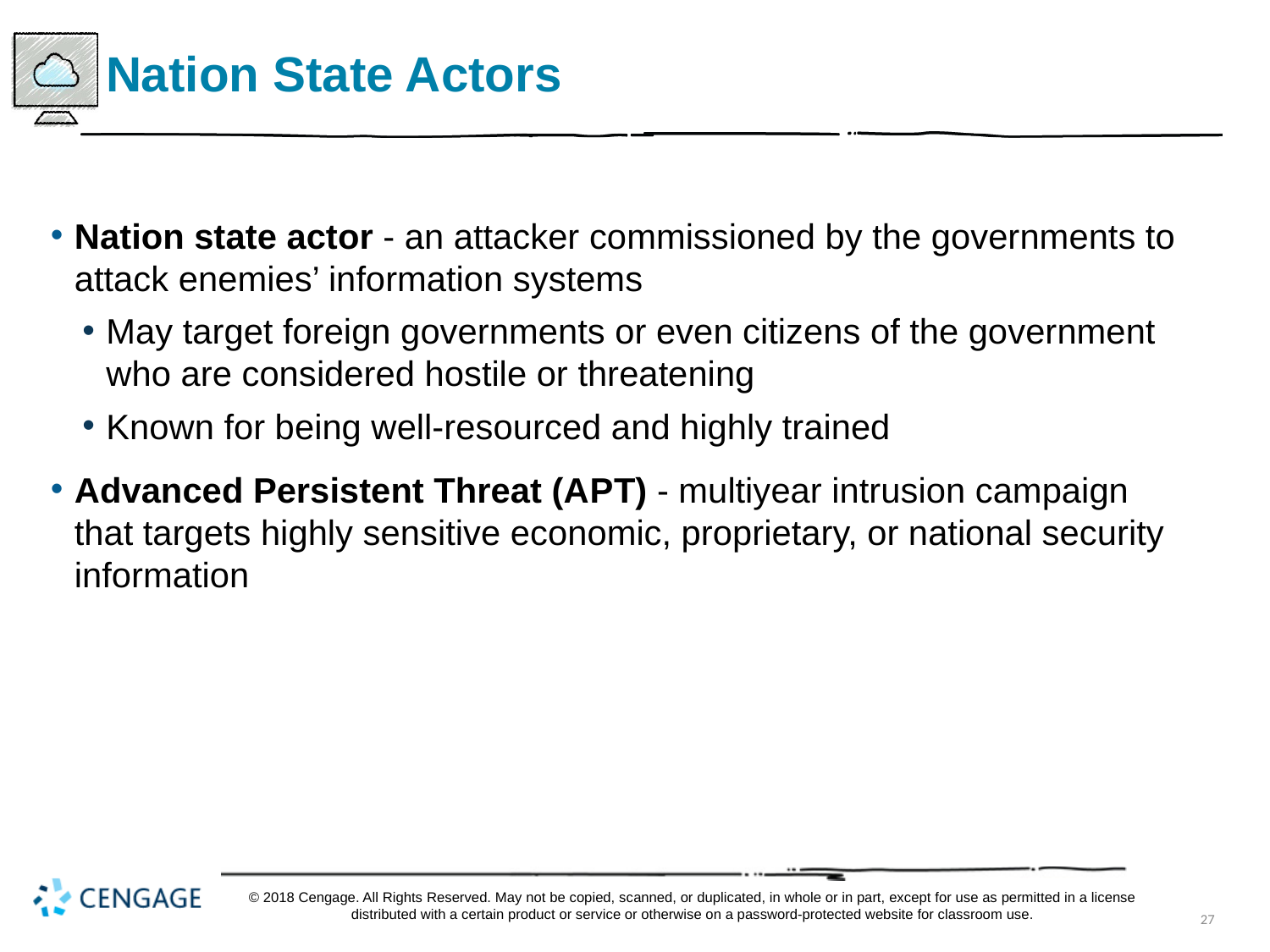

# Nation State Actors
Nation state actor - an attacker commissioned by the governments to attack enemies’ information systems
May target foreign governments or even citizens of the government who are considered hostile or threatening
Known for being well-resourced and highly trained
Advanced Persistent Threat (A P T) - multiyear intrusion campaign that targets highly sensitive economic, proprietary, or national security information
© 2018 Cengage. All Rights Reserved. May not be copied, scanned, or duplicated, in whole or in part, except for use as permitted in a license distributed with a certain product or service or otherwise on a password-protected website for classroom use.